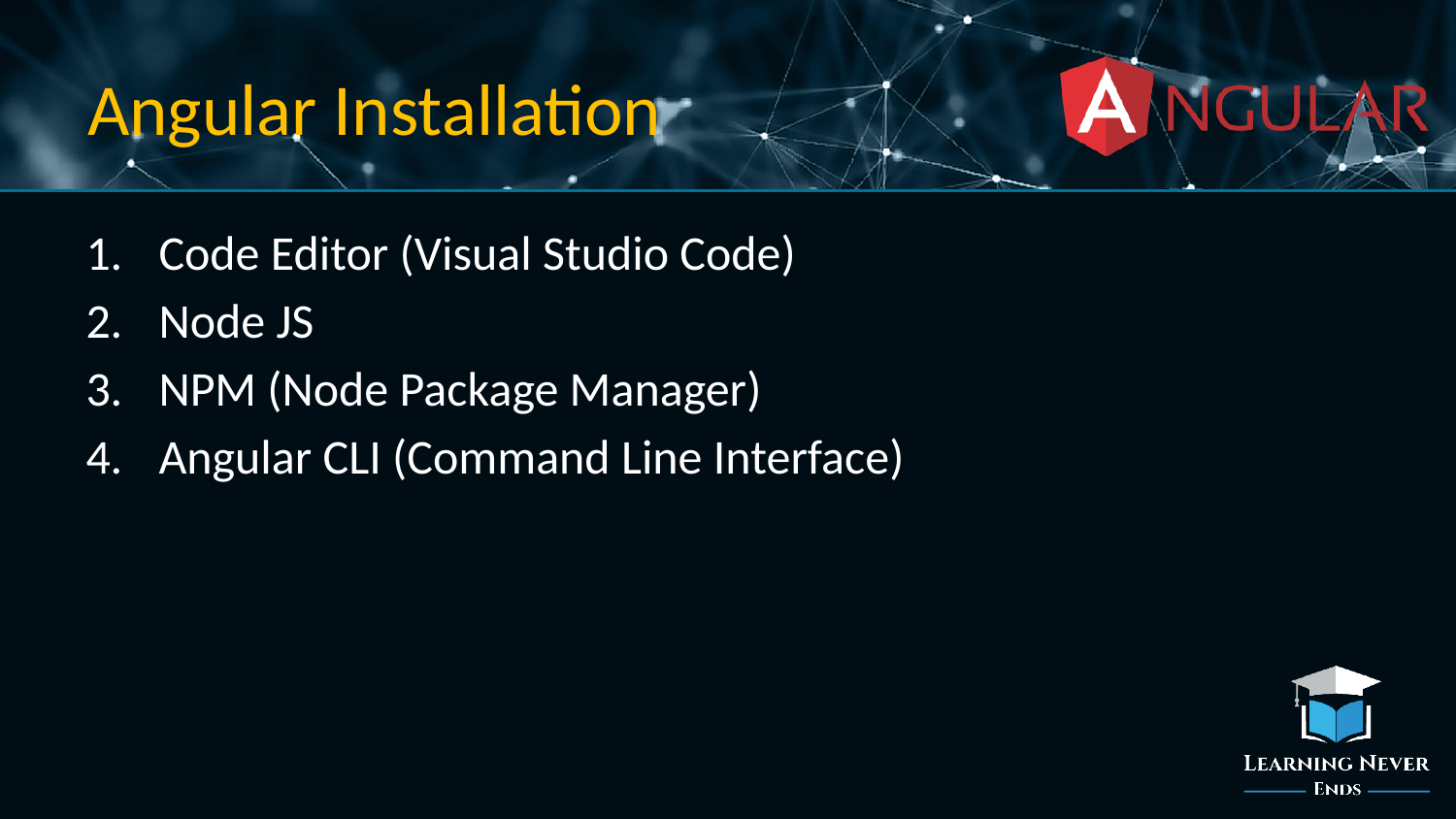

# Angular Installation
Code Editor (Visual Studio Code)
Node JS
NPM (Node Package Manager)
Angular CLI (Command Line Interface)